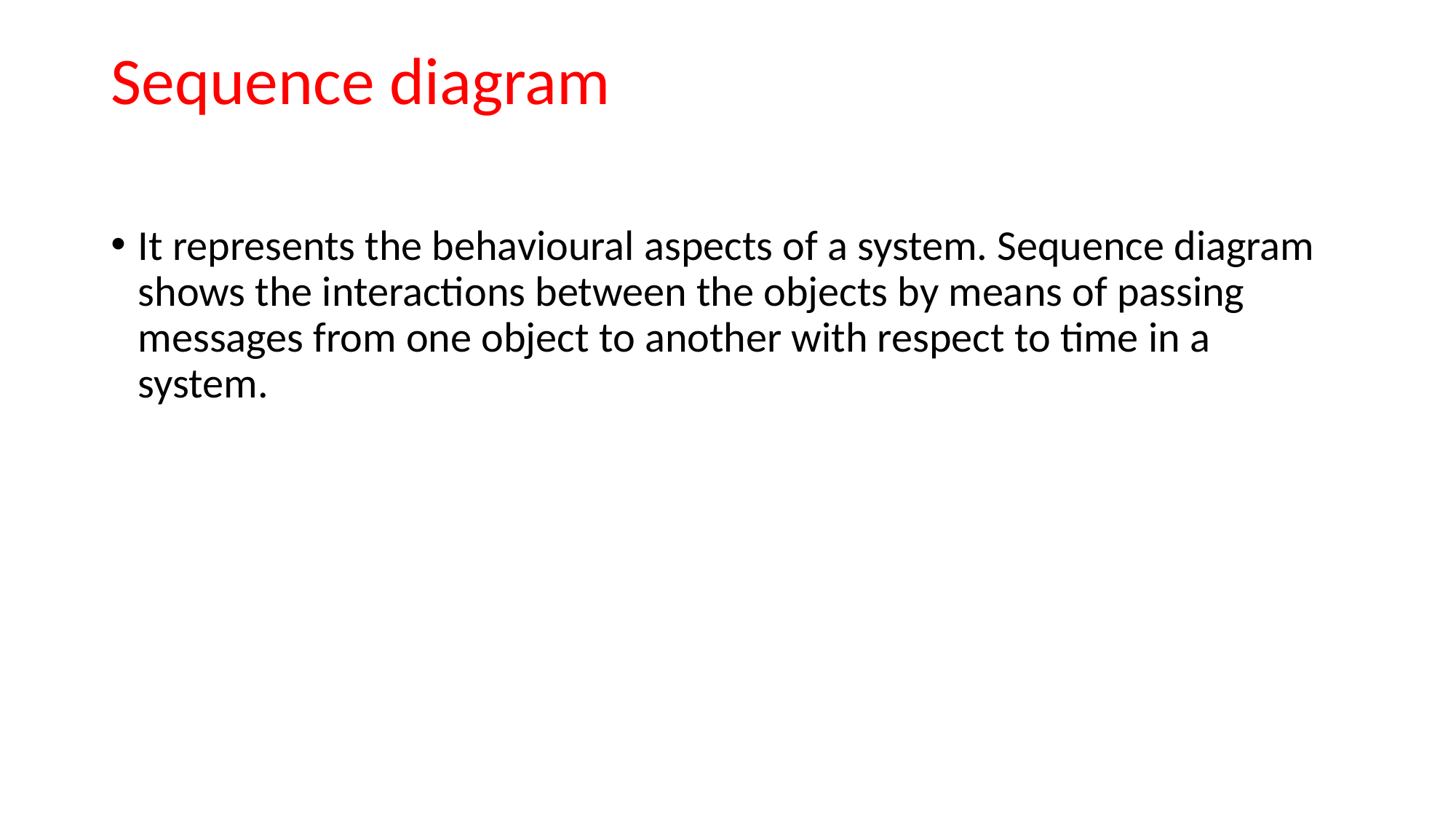

# Sequence diagram
It represents the behavioural aspects of a system. Sequence diagram shows the interactions between the objects by means of passing messages from one object to another with respect to time in a system.